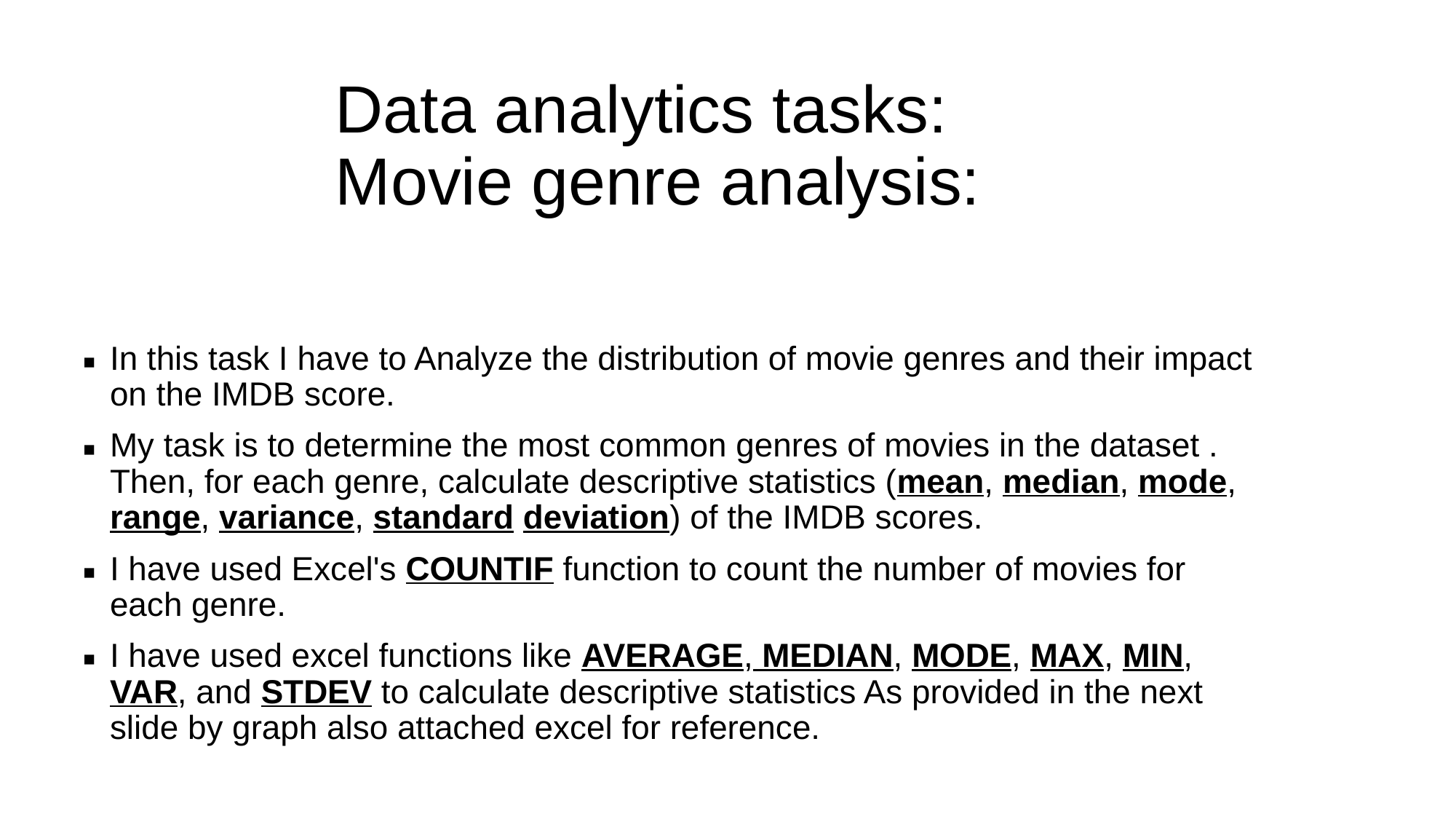

# Data analytics tasks: Movie genre analysis:
In this task I have to Analyze the distribution of movie genres and their impact on the IMDB score.
My task is to determine the most common genres of movies in the dataset . Then, for each genre, calculate descriptive statistics (mean, median, mode, range, variance, standard deviation) of the IMDB scores.
I have used Excel's COUNTIF function to count the number of movies for each genre.
I have used excel functions like AVERAGE, MEDIAN, MODE, MAX, MIN, VAR, and STDEV to calculate descriptive statistics As provided in the next slide by graph also attached excel for reference.